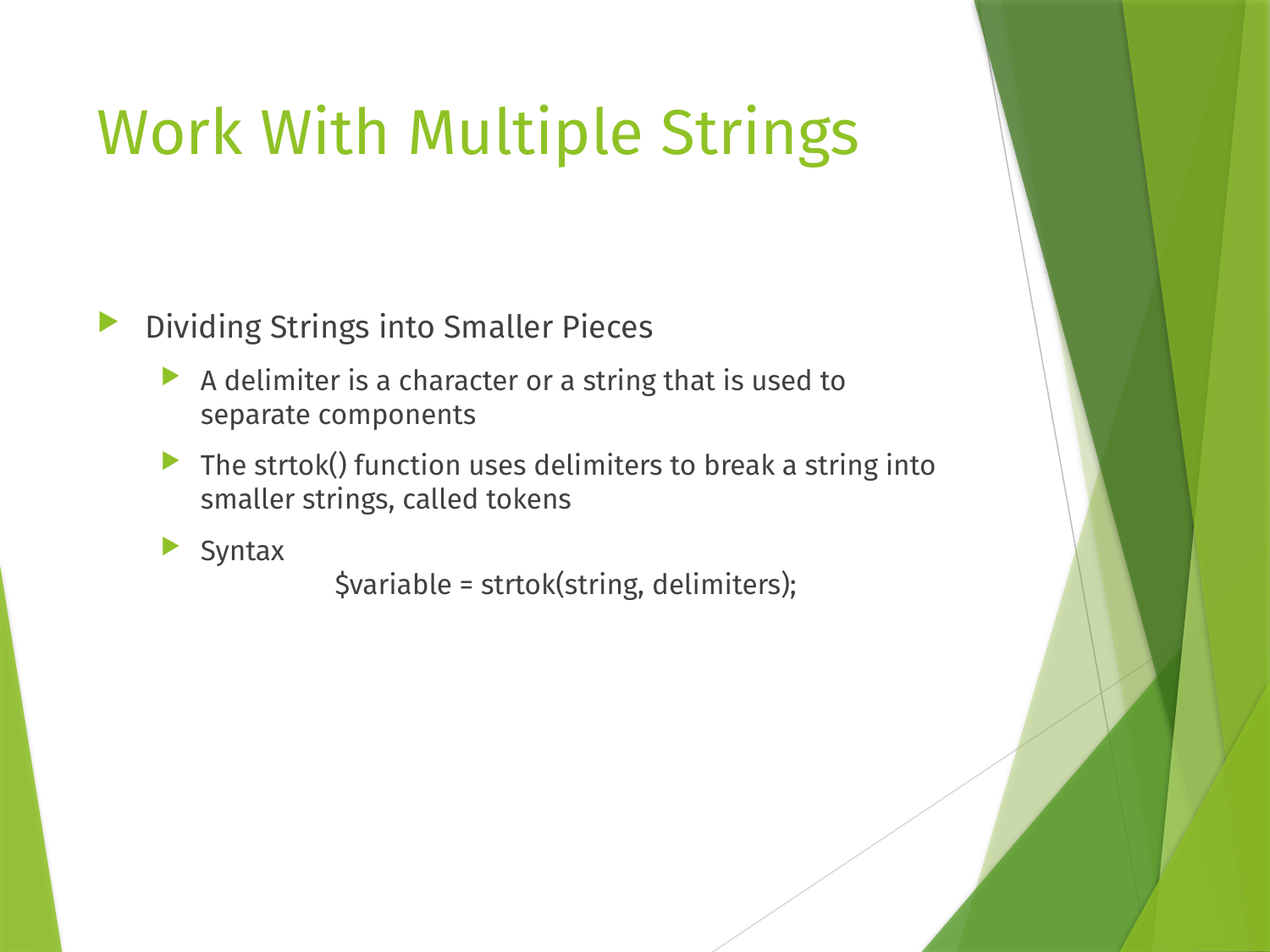

# Work With Multiple Strings
Dividing Strings into Smaller Pieces
A delimiter is a character or a string that is used to separate components
The strtok() function uses delimiters to break a string into smaller strings, called tokens
Syntax
	 $variable = strtok(string, delimiters);